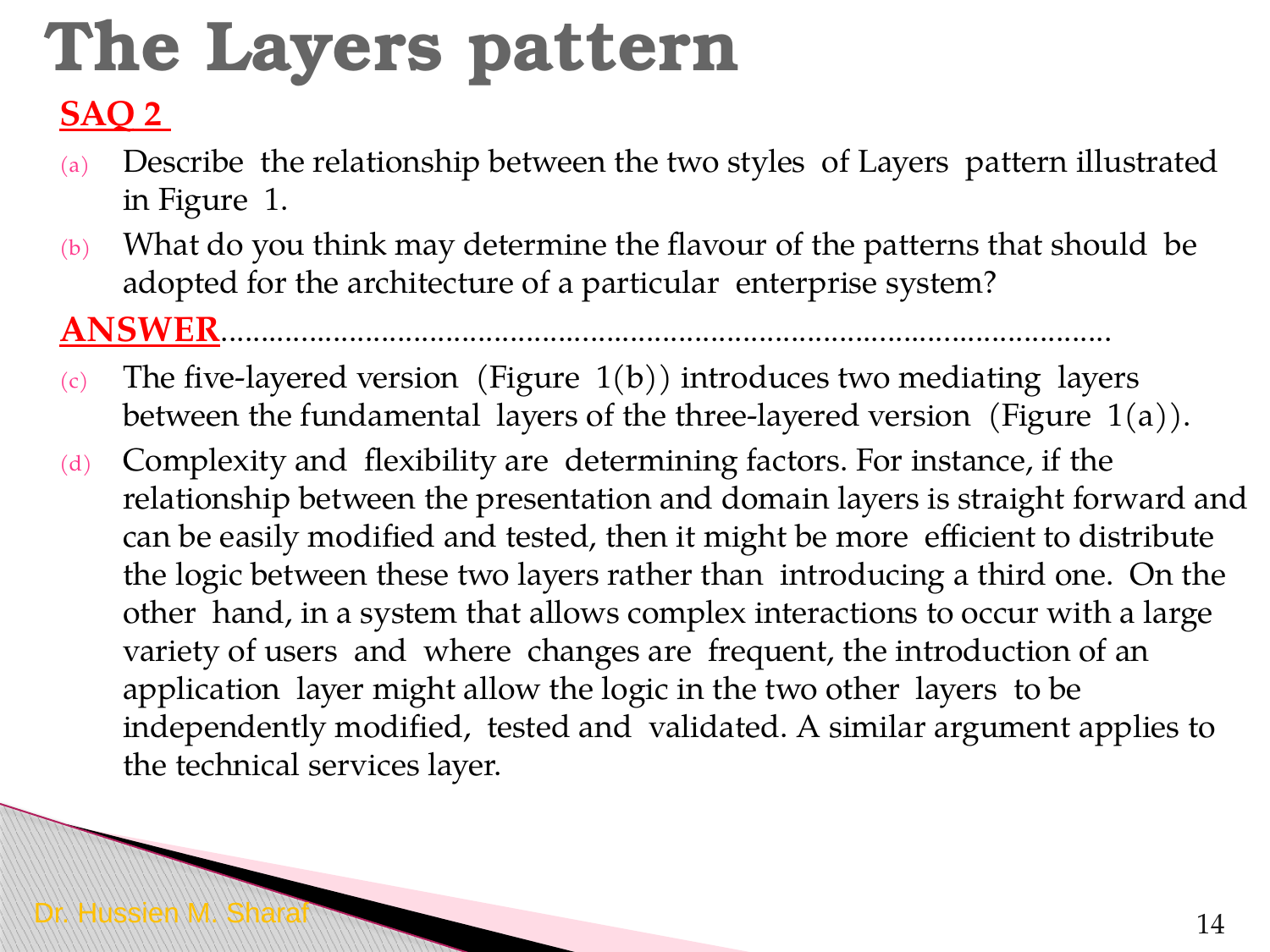

# The Layers pattern
SAQ 2
Describe  the relationship between the two styles  of Layers  pattern illustrated  in Figure  1.
What do you think may determine the ﬂavour of the patterns that should  be adopted for the architecture of a particular  enterprise system?
ANSWER...............................................................................................................
The ﬁve-layered version  (Figure  1(b)) introduces two mediating  layers between the fundamental  layers of the three-layered version  (Figure  1(a)).
Complexity and  ﬂexibility are  determining factors. For instance, if the relationship between the presentation and domain layers is straight forward and can be easily modiﬁed and tested, then it might be more  efficient to distribute the logic between these two layers rather than  introducing a third one.  On the other  hand, in a system that allows complex interactions to occur with a large variety of users  and  where  changes are  frequent, the introduction of an application  layer might allow the logic in the two other  layers  to be  independently modiﬁed,  tested and  validated. A similar argument applies to the technical services layer.

Dr. Hussien M. Sharaf
14